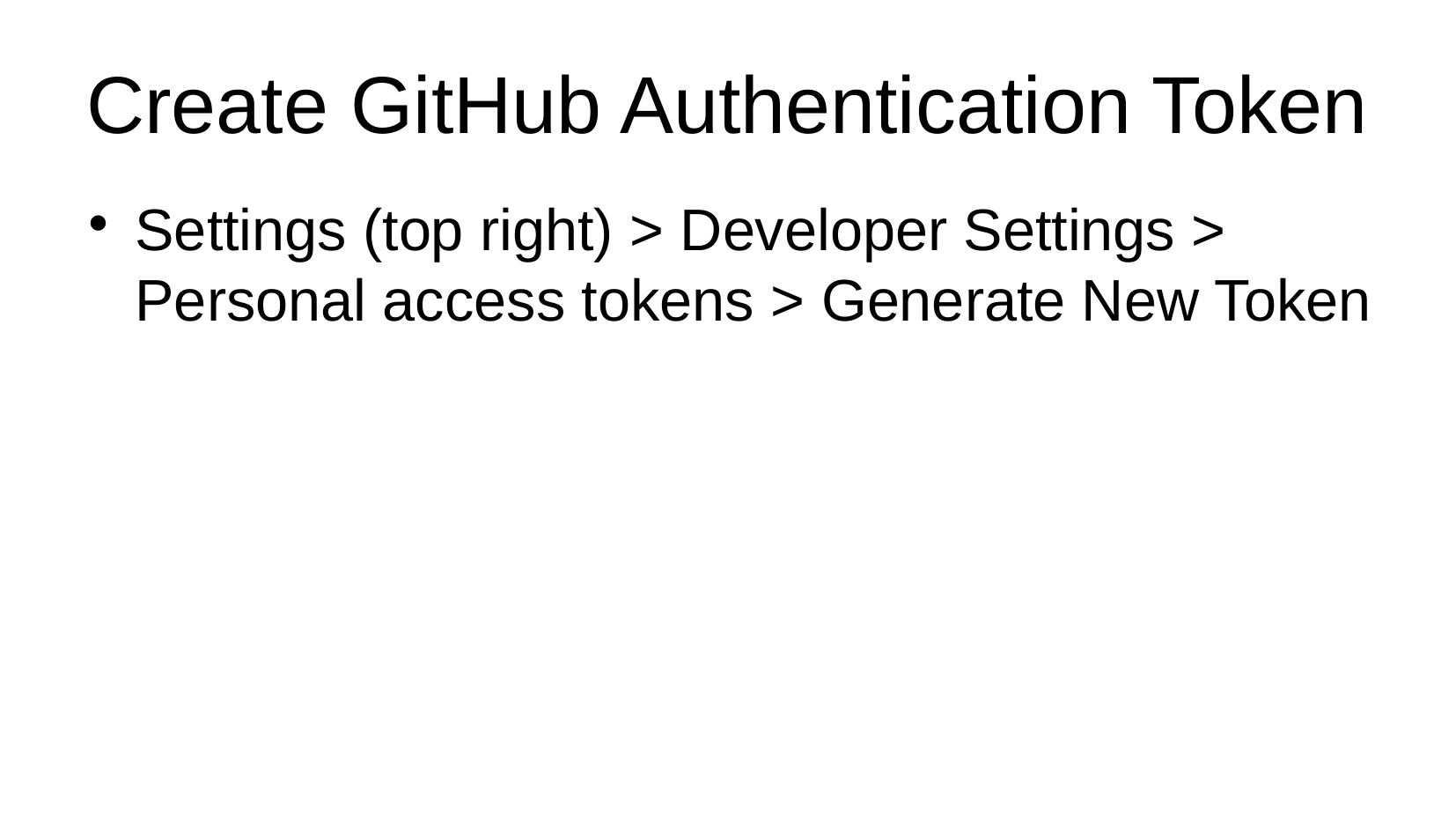

Create GitHub Authentication Token
Settings (top right) > Developer Settings > Personal access tokens > Generate New Token